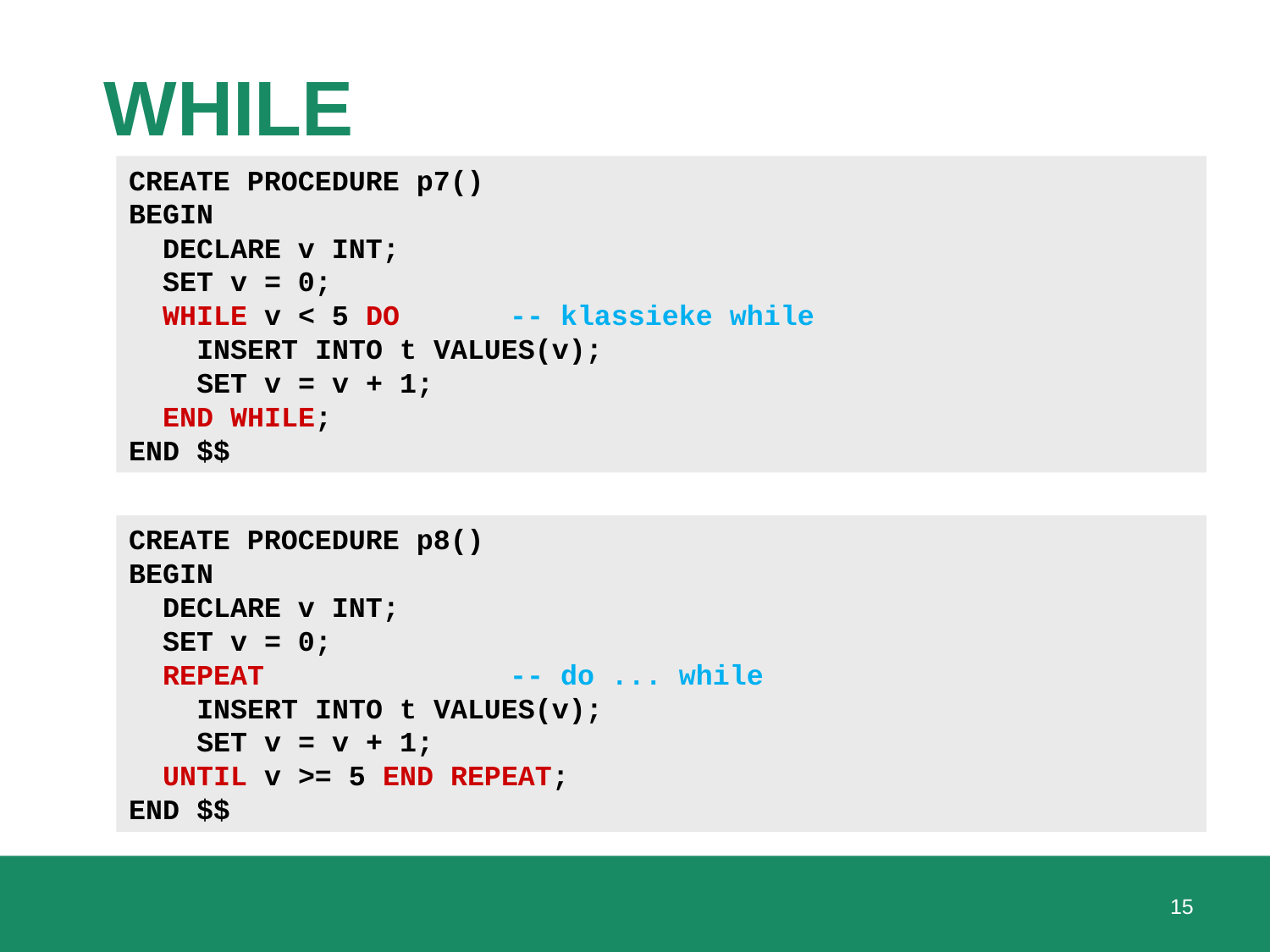

# WHILE
CREATE PROCEDURE p7()
BEGIN
  DECLARE v INT;
  SET v = 0;
  WHILE v < 5 DO	-- klassieke while
    INSERT INTO t VALUES(v);
    SET v = v + 1;
  END WHILE;
END $$

CREATE PROCEDURE p8()
BEGIN
  DECLARE v INT;
  SET v = 0;
  REPEAT		-- do ... while
    INSERT INTO t VALUES(v);
    SET v = v + 1;
  UNTIL v >= 5 END REPEAT;
END $$
15